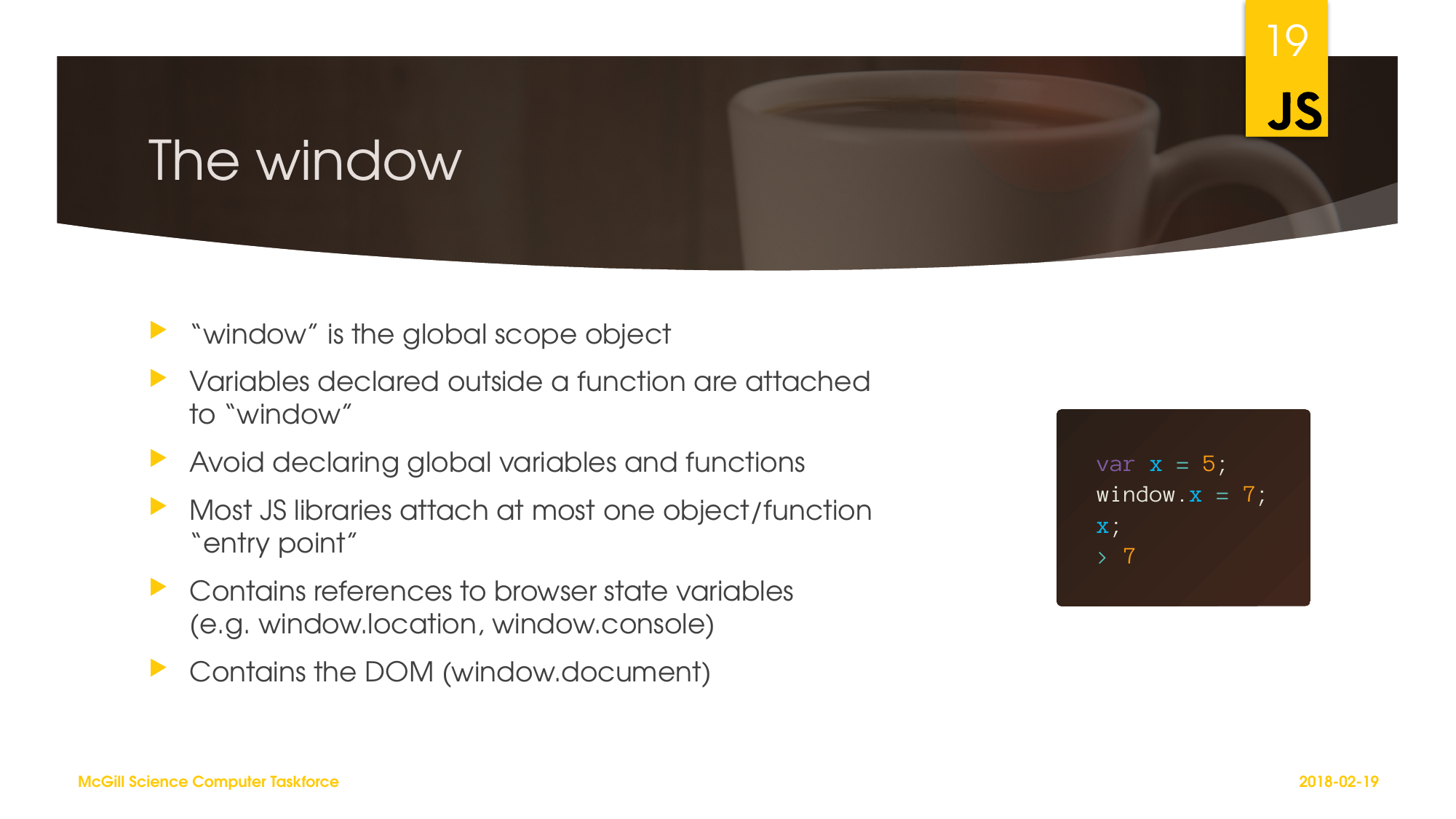

19
# The window
“window” is the global scope object
Variables declared outside a function are attached to “window”
Avoid declaring global variables and functions
Most JS libraries attach at most one object/function “entry point”
Contains references to browser state variables
(e.g. window.location, window.console)
Contains the DOM (window.document)

var x = 5;
window.x = 7;
x;
> 7
McGill Science Computer Taskforce
2018-02-19